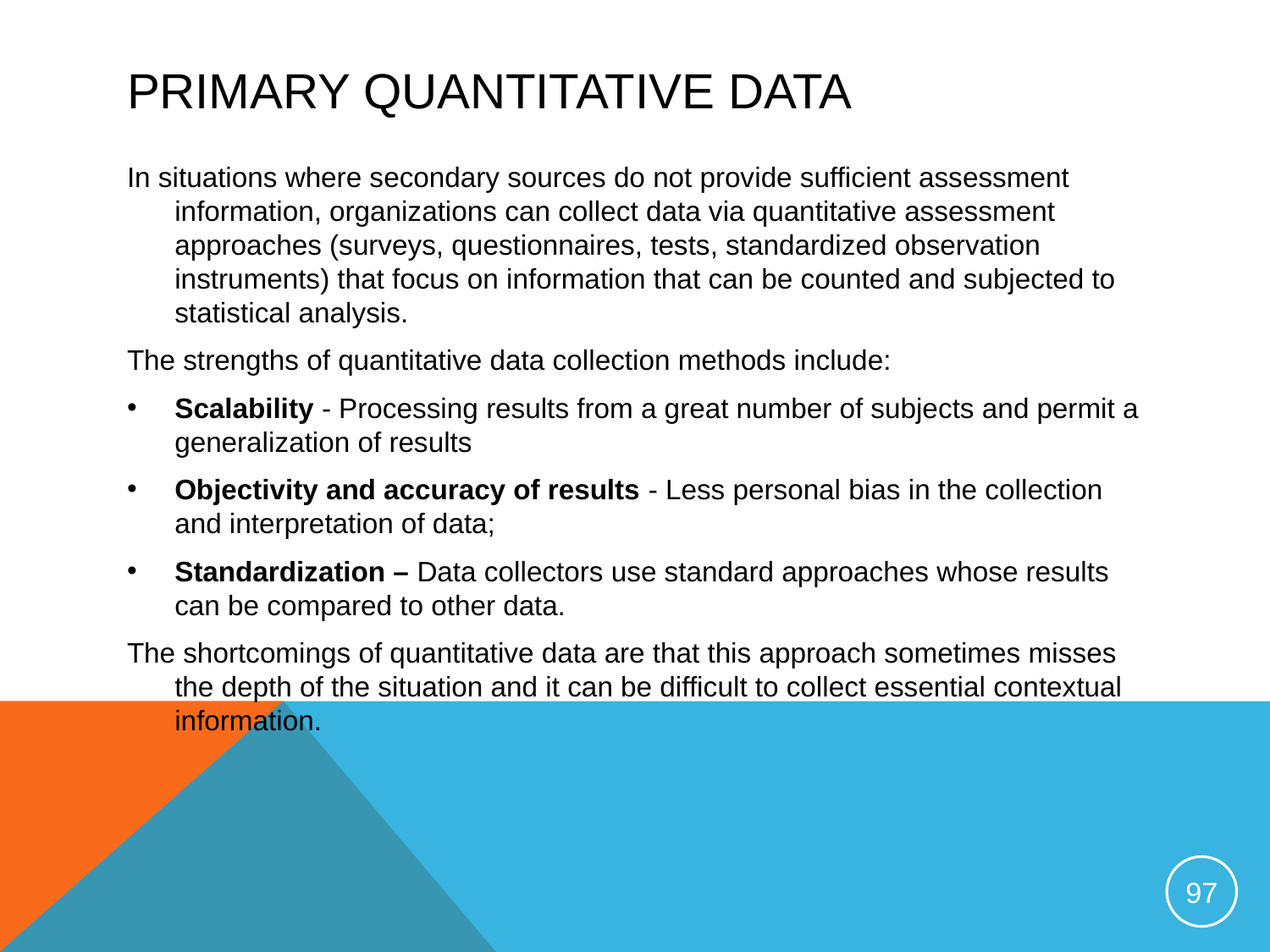

# Primary quantitative data
In situations where secondary sources do not provide sufficient assessment information, organizations can collect data via quantitative assessment approaches (surveys, questionnaires, tests, standardized observation instruments) that focus on information that can be counted and subjected to statistical analysis.
The strengths of quantitative data collection methods include:
Scalability -­ Processing results from a great number of subjects and permit a generalization of results
Objectivity and accuracy of results -­ Less personal bias in the collection and interpretation of data;
Standardization – Data collectors use standard approaches whose results can be compared to other data.
The shortcomings of quantitative data are that this approach sometimes misses the depth of the situation and it can be difficult to collect essential contextual information.
97